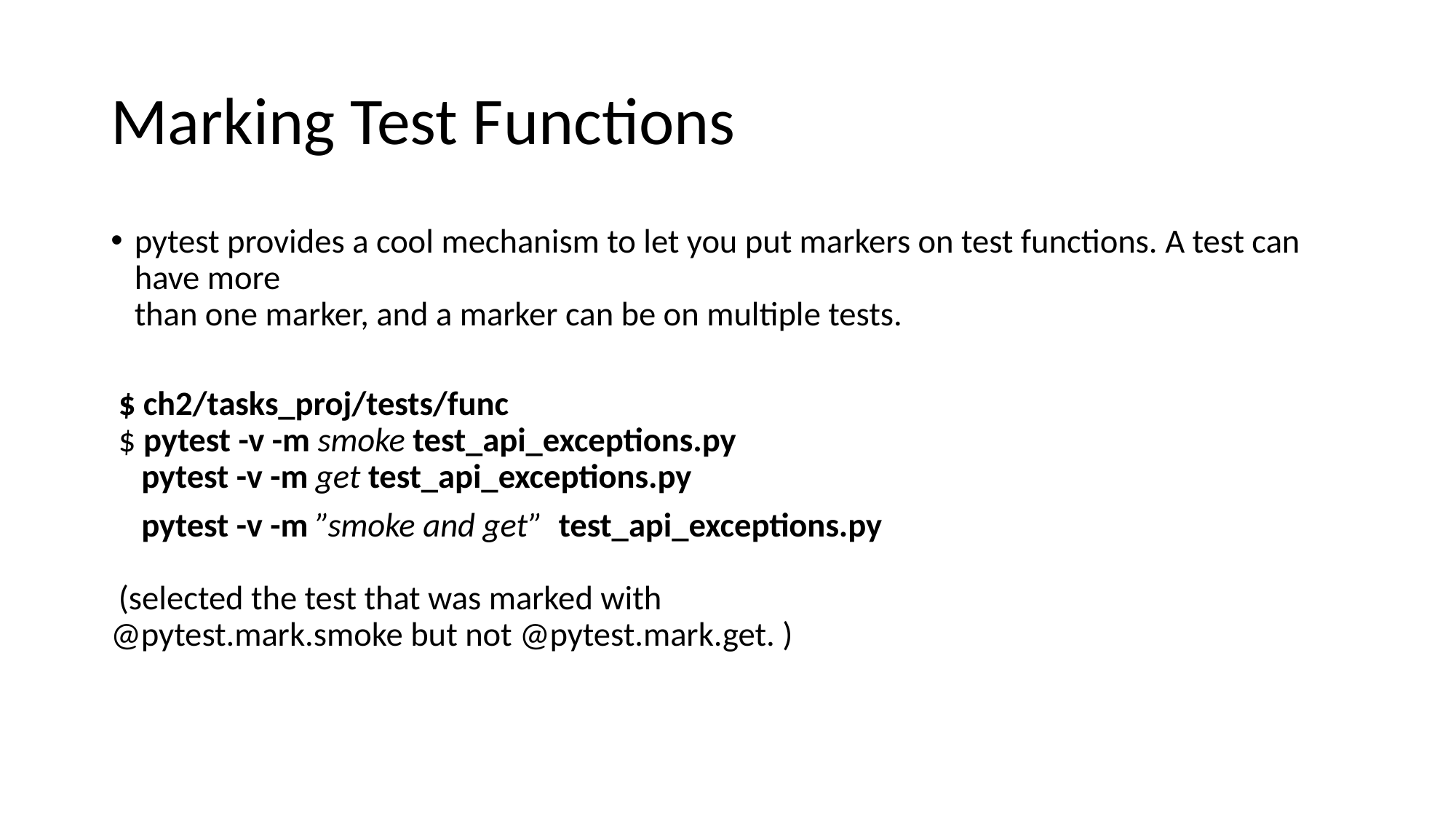

# Marking Test Functions
pytest provides a cool mechanism to let you put markers on test functions. A test can have more
than one marker, and a marker can be on multiple tests.
 $ ch2/tasks_proj/tests/func​
 ​$ ​​pytest​​ ​​-v​​ ​​-m​​ smoke ​​test_api_exceptions.py
    ​pytest​​ ​​-v​​ ​​-m​​ ​get​​ ​​test_api_exceptions.py
    pytest​​ ​​-v​​ ​​-m​​ ​​”smoke and get” ​ ​​test_api_exceptions.py
​
 (selected the test that was marked with
@pytest.mark.smoke but not @pytest.mark.get. )